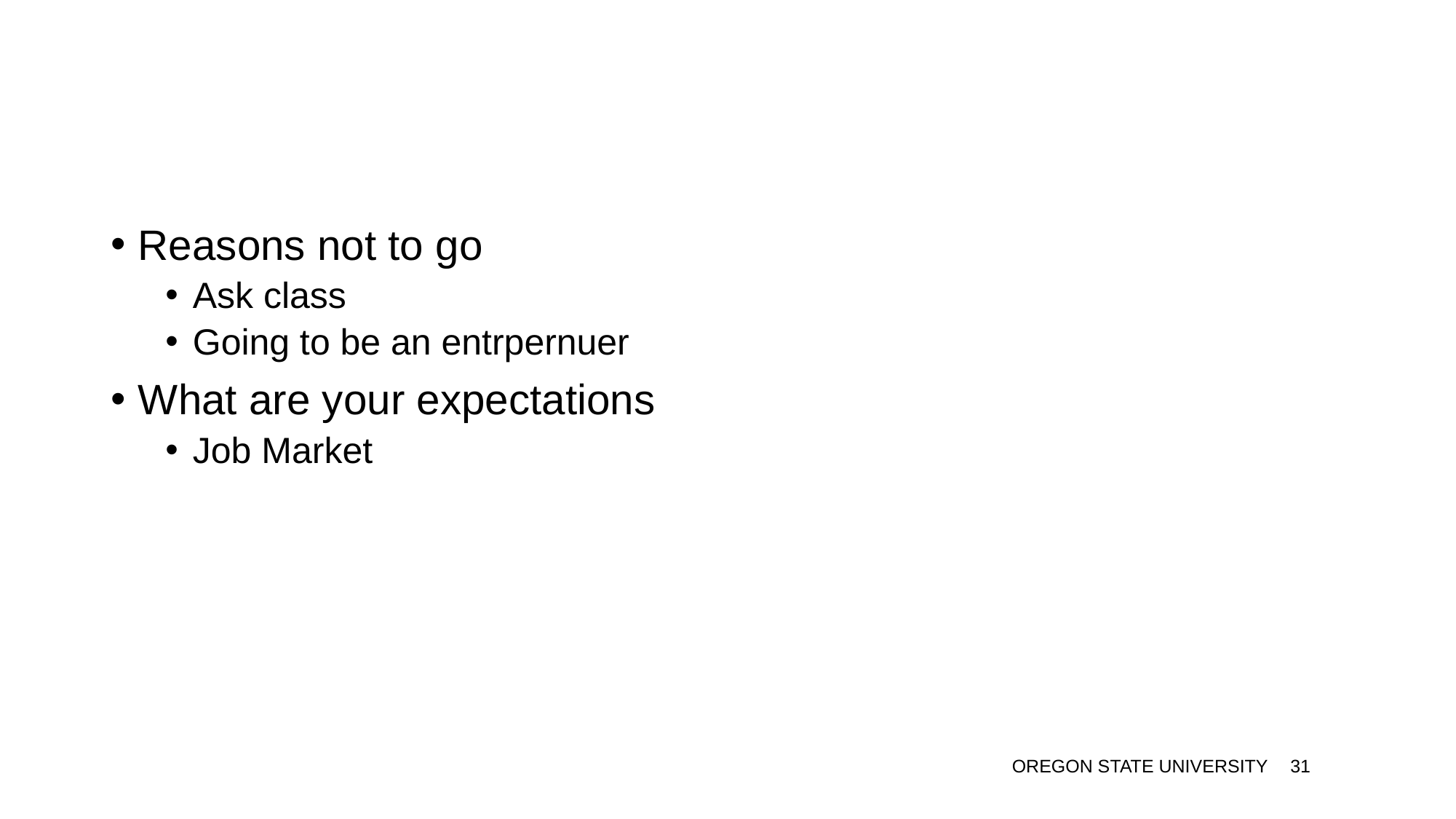

#
Reasons not to go
Ask class
Going to be an entrpernuer
What are your expectations
Job Market

OREGON STATE UNIVERSITY
31